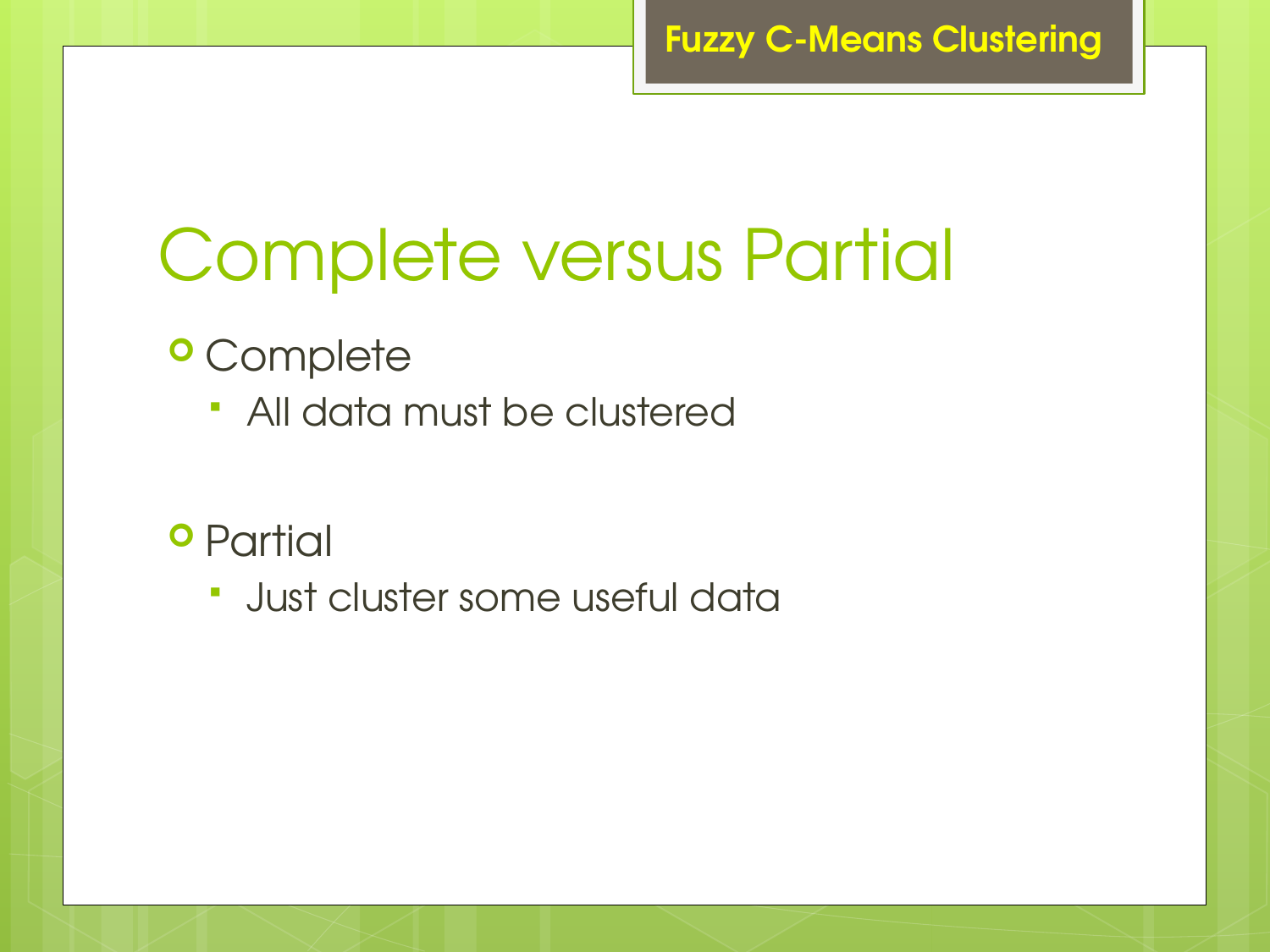

# Complete versus Partial
Complete
All data must be clustered

Partial
Just cluster some useful data